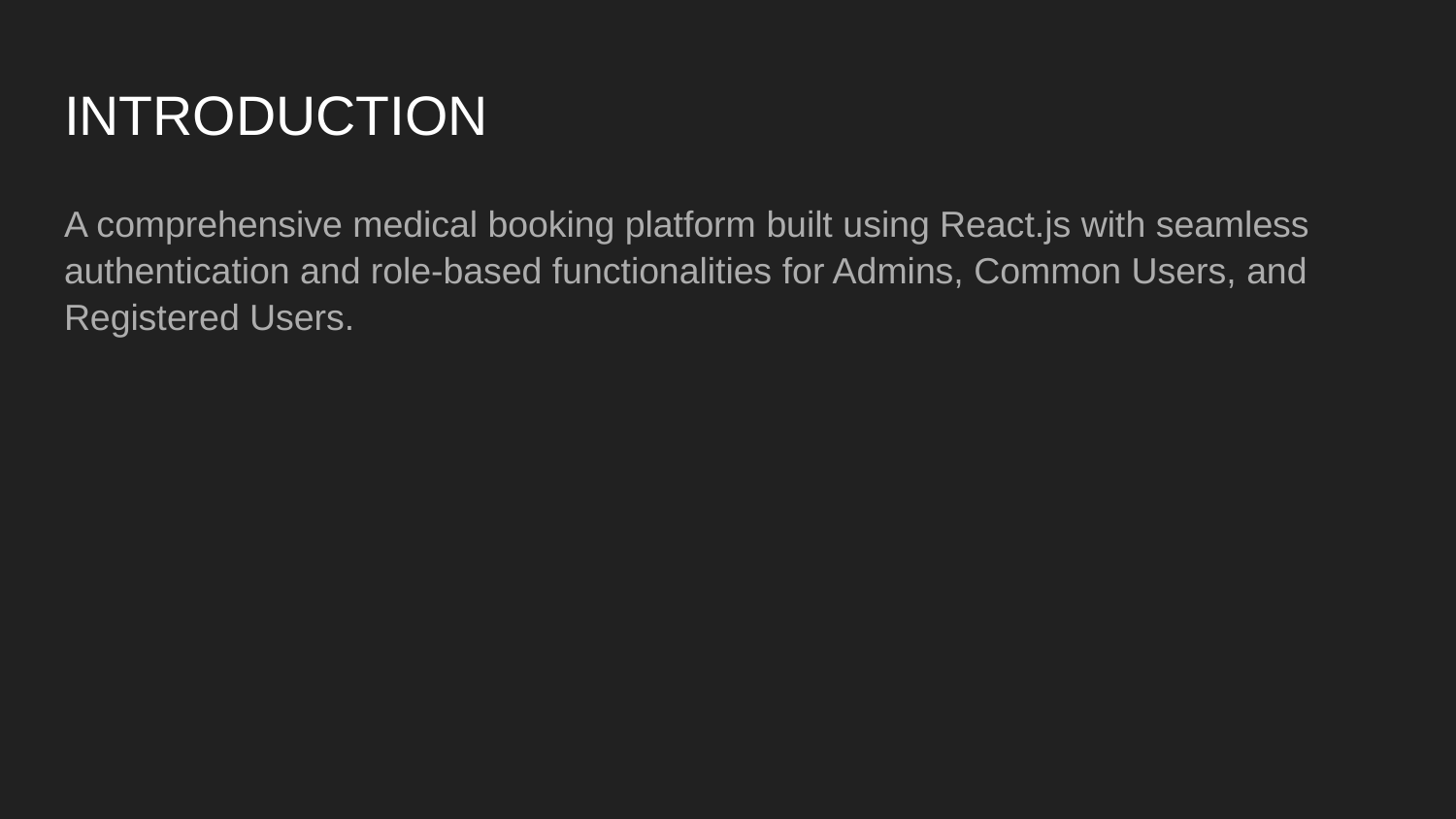

# INTRODUCTION
A comprehensive medical booking platform built using React.js with seamless authentication and role-based functionalities for Admins, Common Users, and Registered Users.